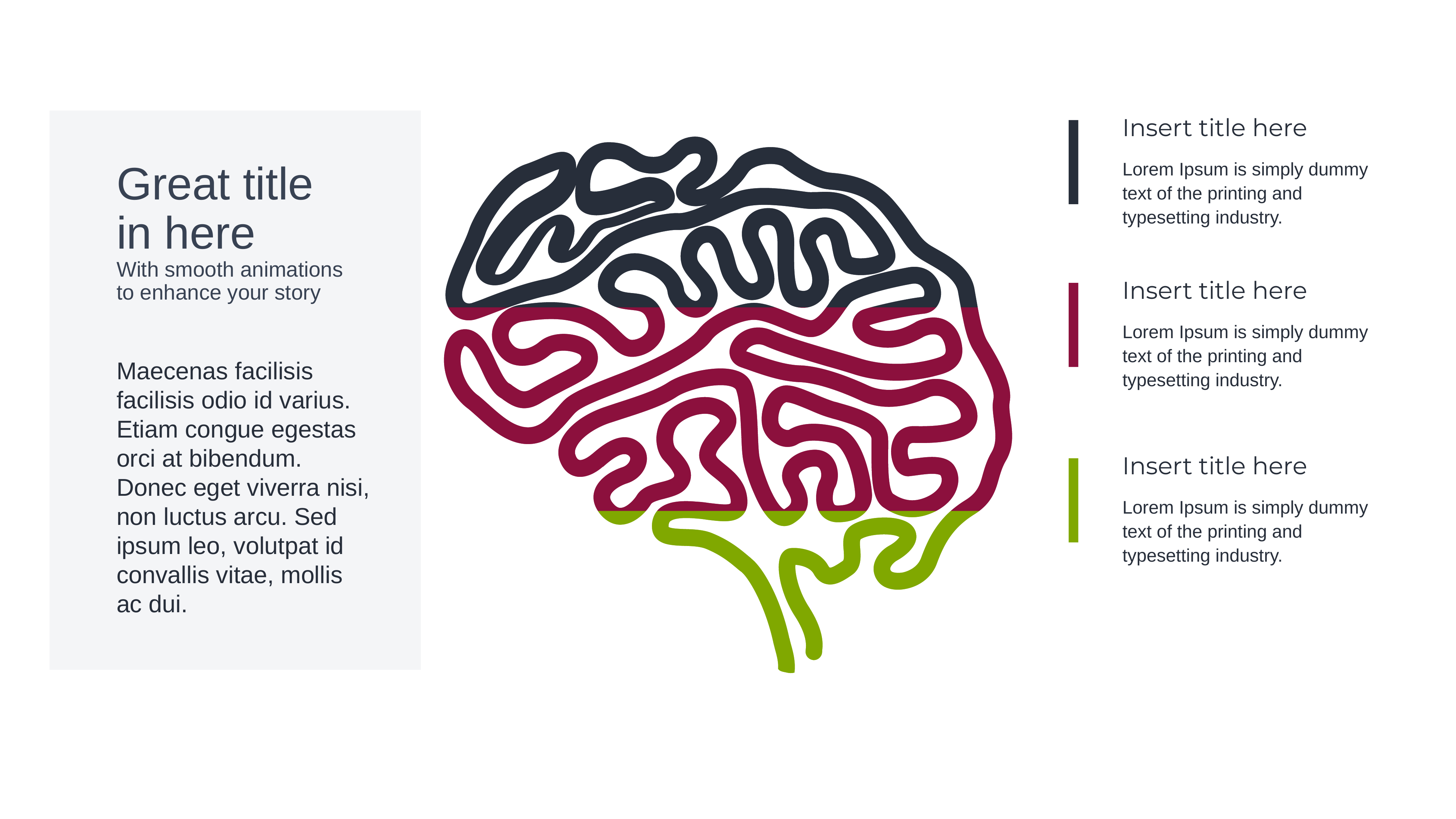

Insert title here

Lorem Ipsum is simply dummy text of the printing and typesetting industry.
Great title in here
With smooth animations to enhance your story

Insert title here

Lorem Ipsum is simply dummy text of the printing and typesetting industry.
Maecenas facilisis facilisis odio id varius. Etiam congue egestas orci at bibendum.
Donec eget viverra nisi, non luctus arcu. Sed ipsum leo, volutpat id convallis vitae, mollis ac dui.
Insert title here

Lorem Ipsum is simply dummy text of the printing and typesetting industry.